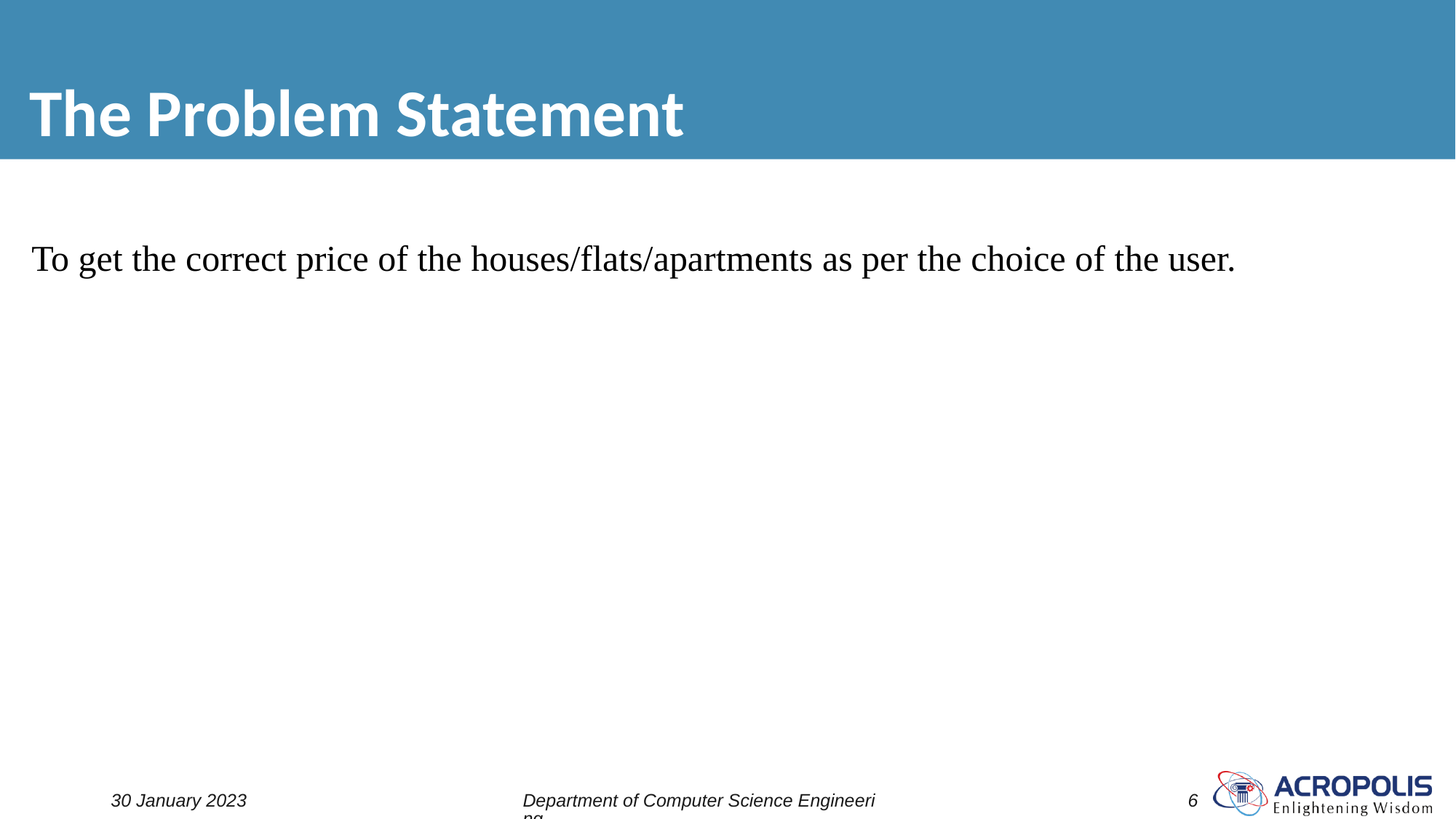

# The Problem Statement

To get the correct price of the houses/flats/apartments as per the choice of the user.
30 January 2023
Department of Computer Science Engineering
6